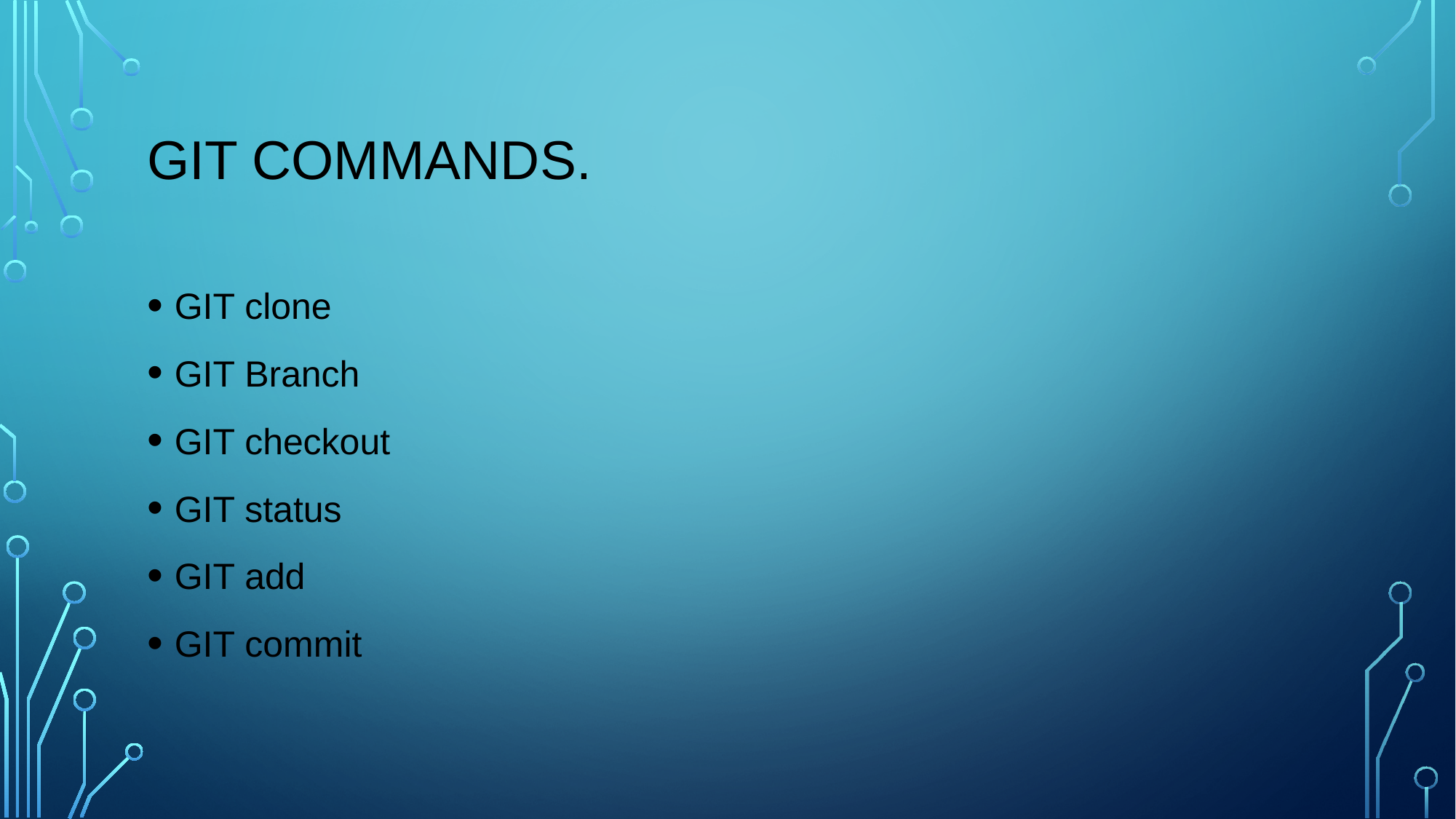

# Git commands.
GIT clone
GIT Branch
GIT checkout
GIT status
GIT add
GIT commit